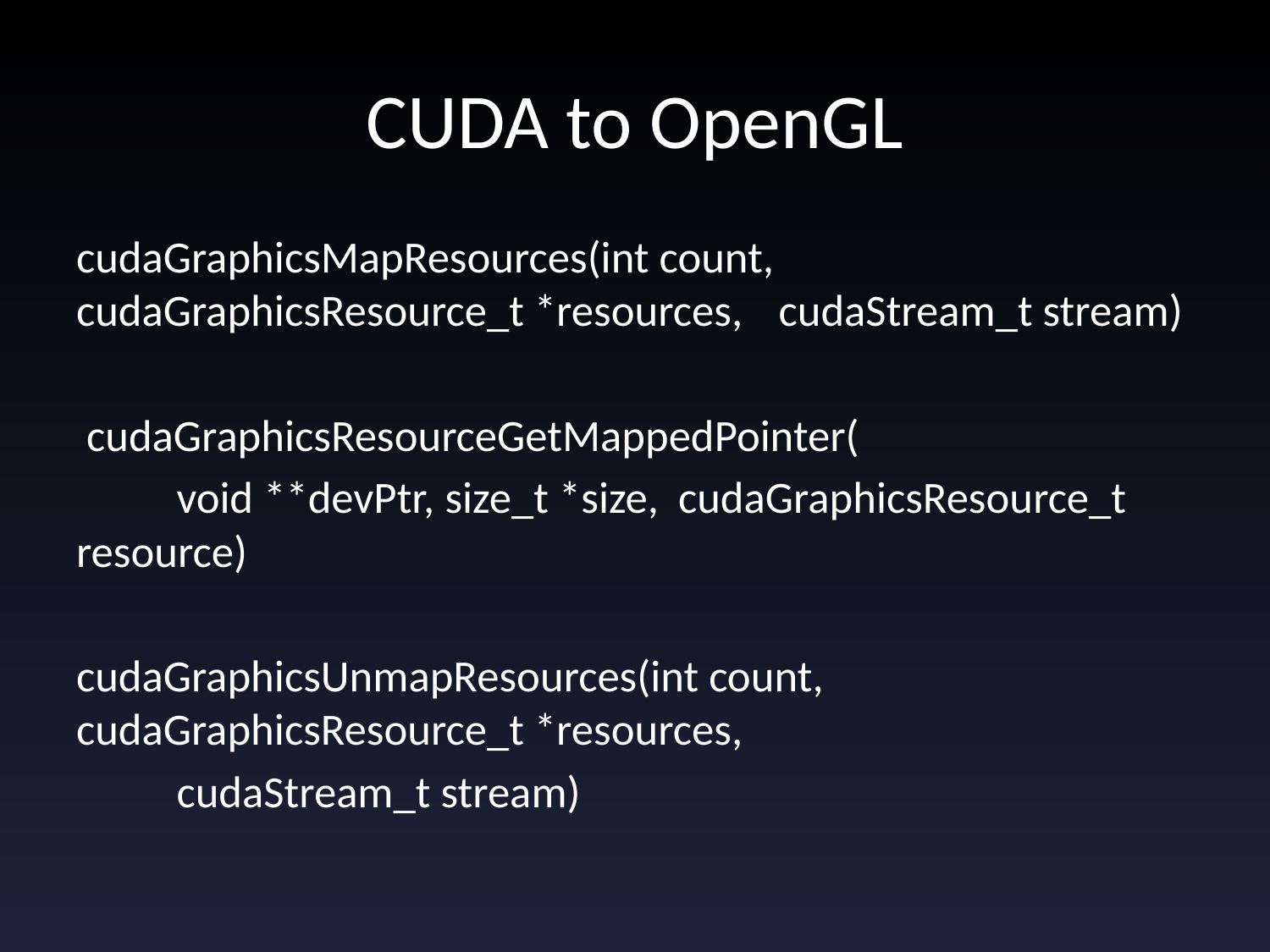

# CUDA to OpenGL
cudaGraphicsMapResources(int count, 	cudaGraphicsResource_t *resources, 	cudaStream_t stream)

 cudaGraphicsResourceGetMappedPointer(
	void **devPtr, size_t *size, 	cudaGraphicsResource_t resource)

cudaGraphicsUnmapResources(int count, 	cudaGraphicsResource_t *resources,
	cudaStream_t stream)